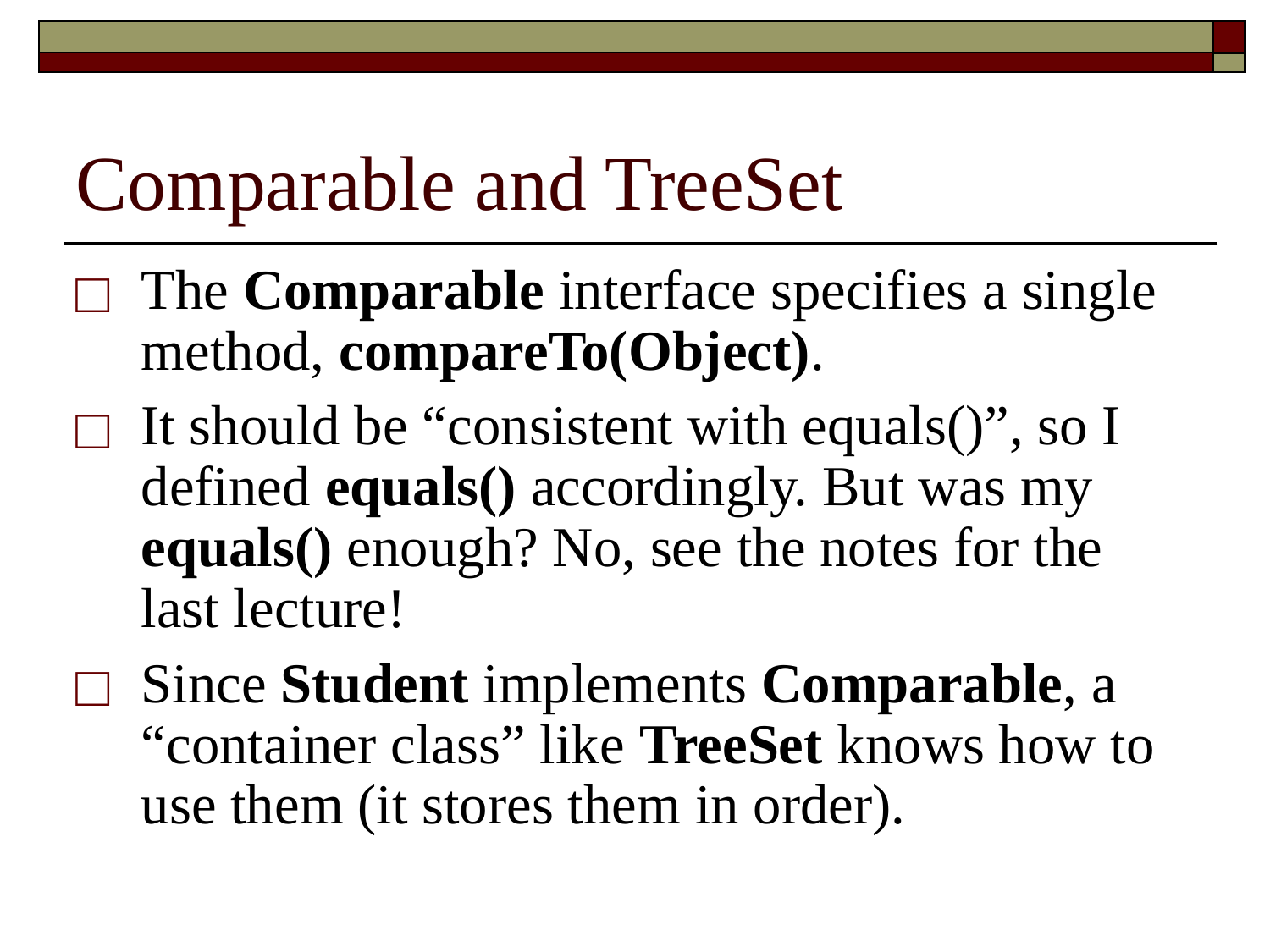

# Comparable and TreeSet
The Comparable interface specifies a single method, compareTo(Object).
It should be “consistent with equals()”, so I defined equals() accordingly. But was my equals() enough? No, see the notes for the last lecture!
Since Student implements Comparable, a “container class” like TreeSet knows how to use them (it stores them in order).